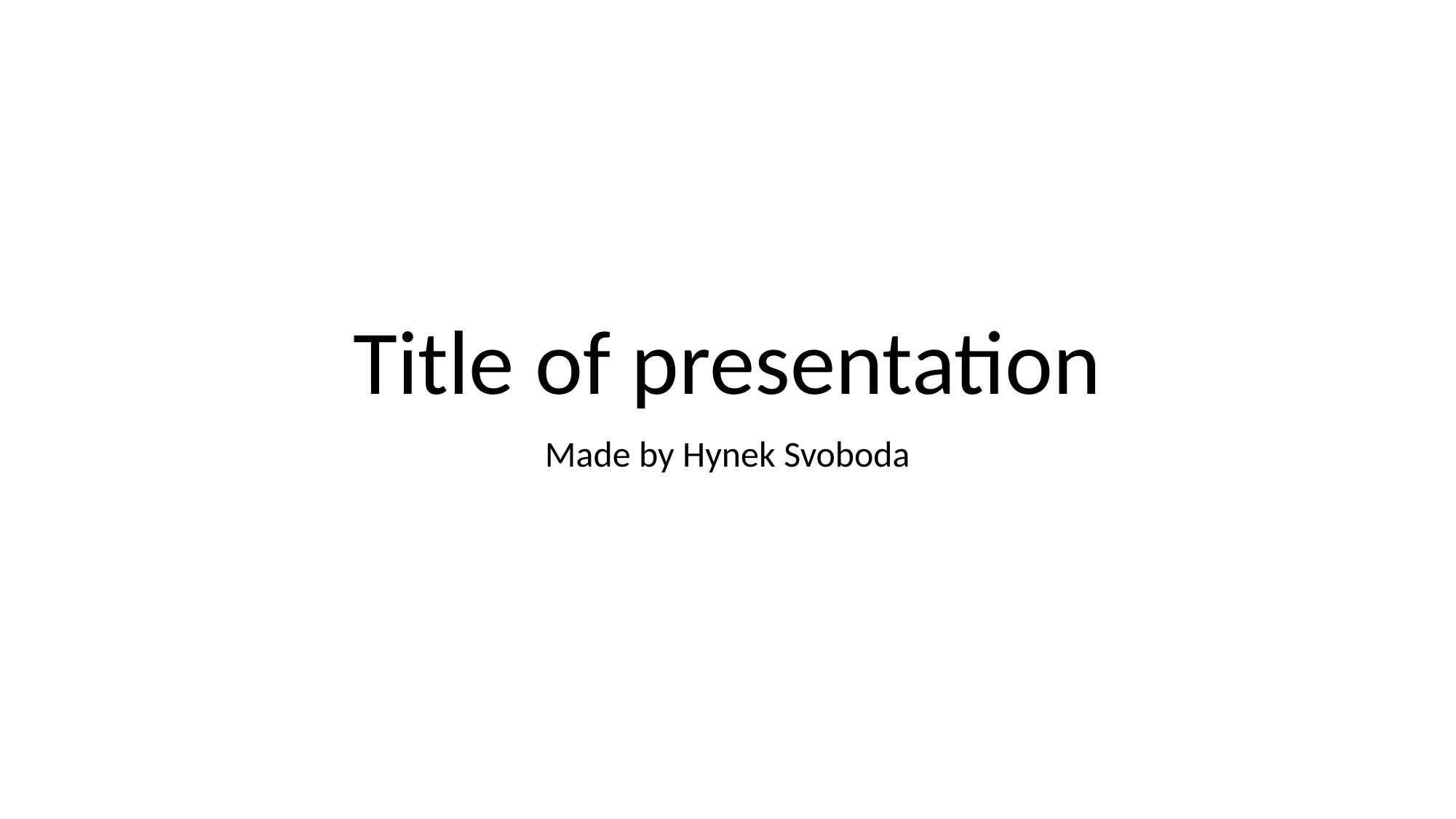

# Title of presentation
Made by Hynek Svoboda